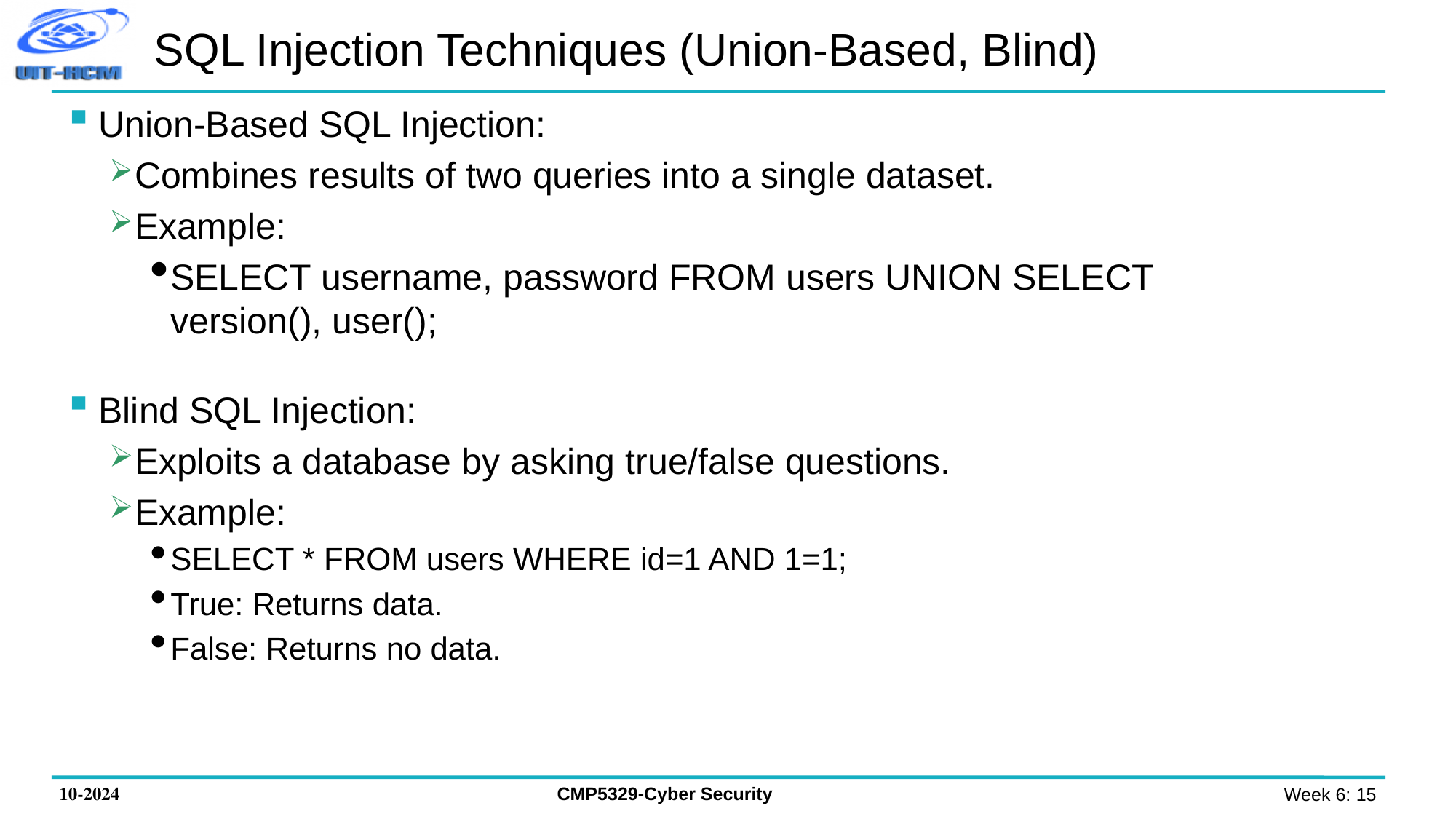

# SQL Injection Techniques (Union-Based, Blind)
Union-Based SQL Injection:
Combines results of two queries into a single dataset.
Example:
SELECT username, password FROM users UNION SELECT version(), user();

Blind SQL Injection:
Exploits a database by asking true/false questions.
Example:
SELECT * FROM users WHERE id=1 AND 1=1;
True: Returns data.
False: Returns no data.